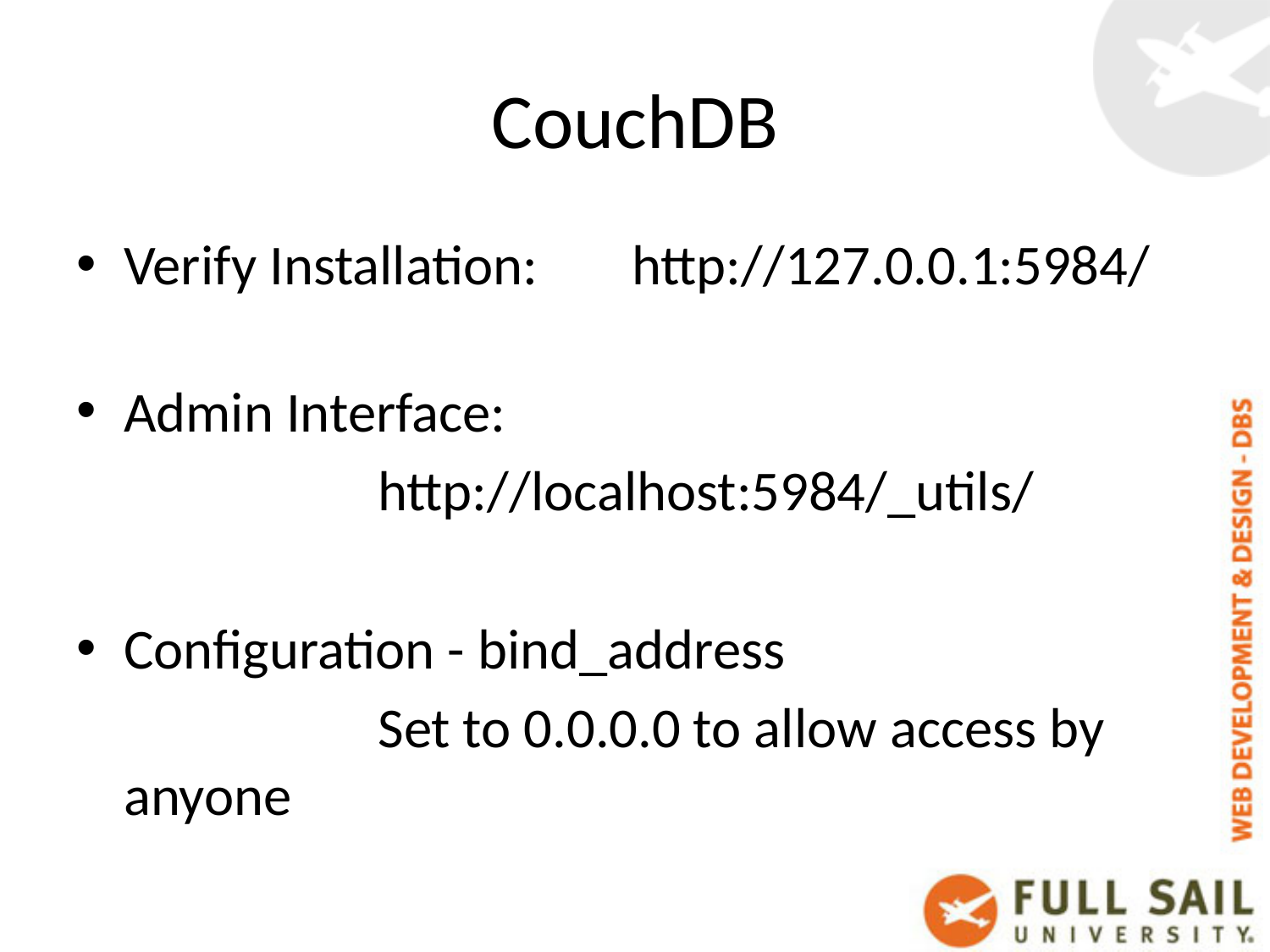

# CouchDB
Verify Installation:	http://127.0.0.1:5984/
Admin Interface:
			http://localhost:5984/_utils/

Configuration - bind_address
			Set to 0.0.0.0 to allow access by anyone